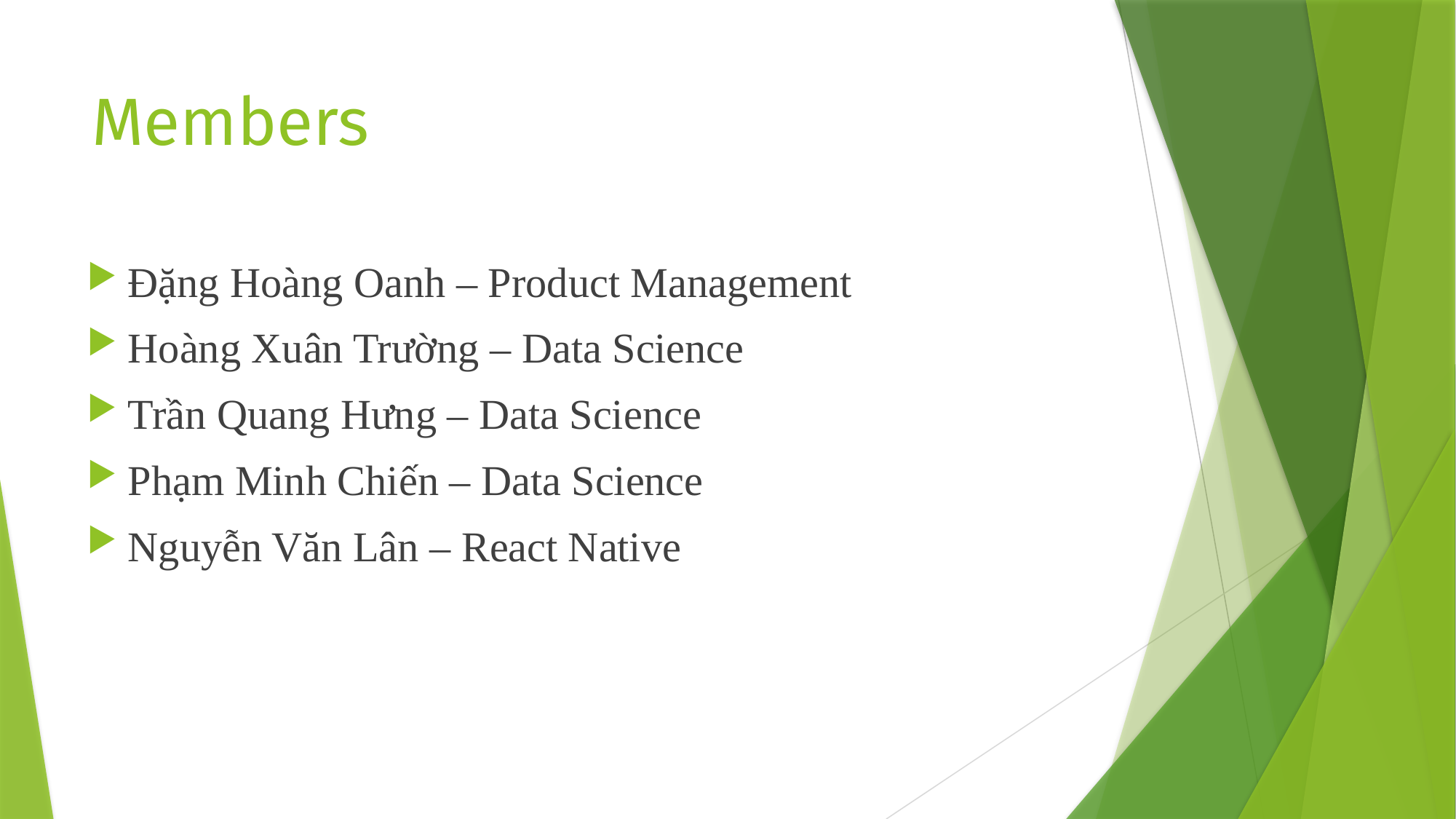

# Members
Đặng Hoàng Oanh – Product Management
Hoàng Xuân Trường – Data Science
Trần Quang Hưng – Data Science
Phạm Minh Chiến – Data Science
Nguyễn Văn Lân – React Native